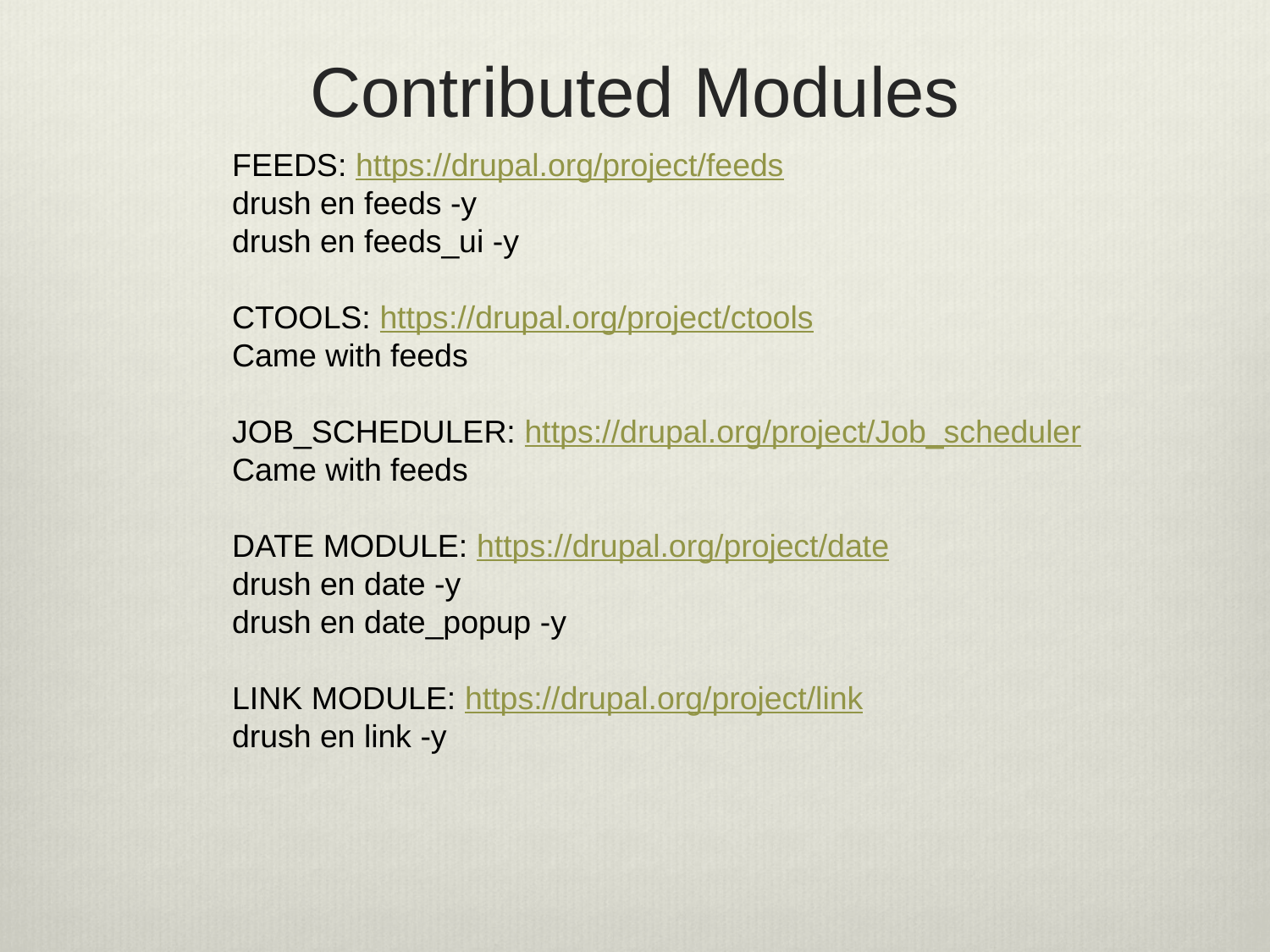

# Contributed Modules
FEEDS: https://drupal.org/project/feeds
drush en feeds -y
drush en feeds_ui -y

CTOOLS: https://drupal.org/project/ctools
Came with feeds

JOB_SCHEDULER: https://drupal.org/project/Job_scheduler
Came with feeds

DATE MODULE: https://drupal.org/project/date
drush en date -y
drush en date_popup -y

LINK MODULE: https://drupal.org/project/link
drush en link -y